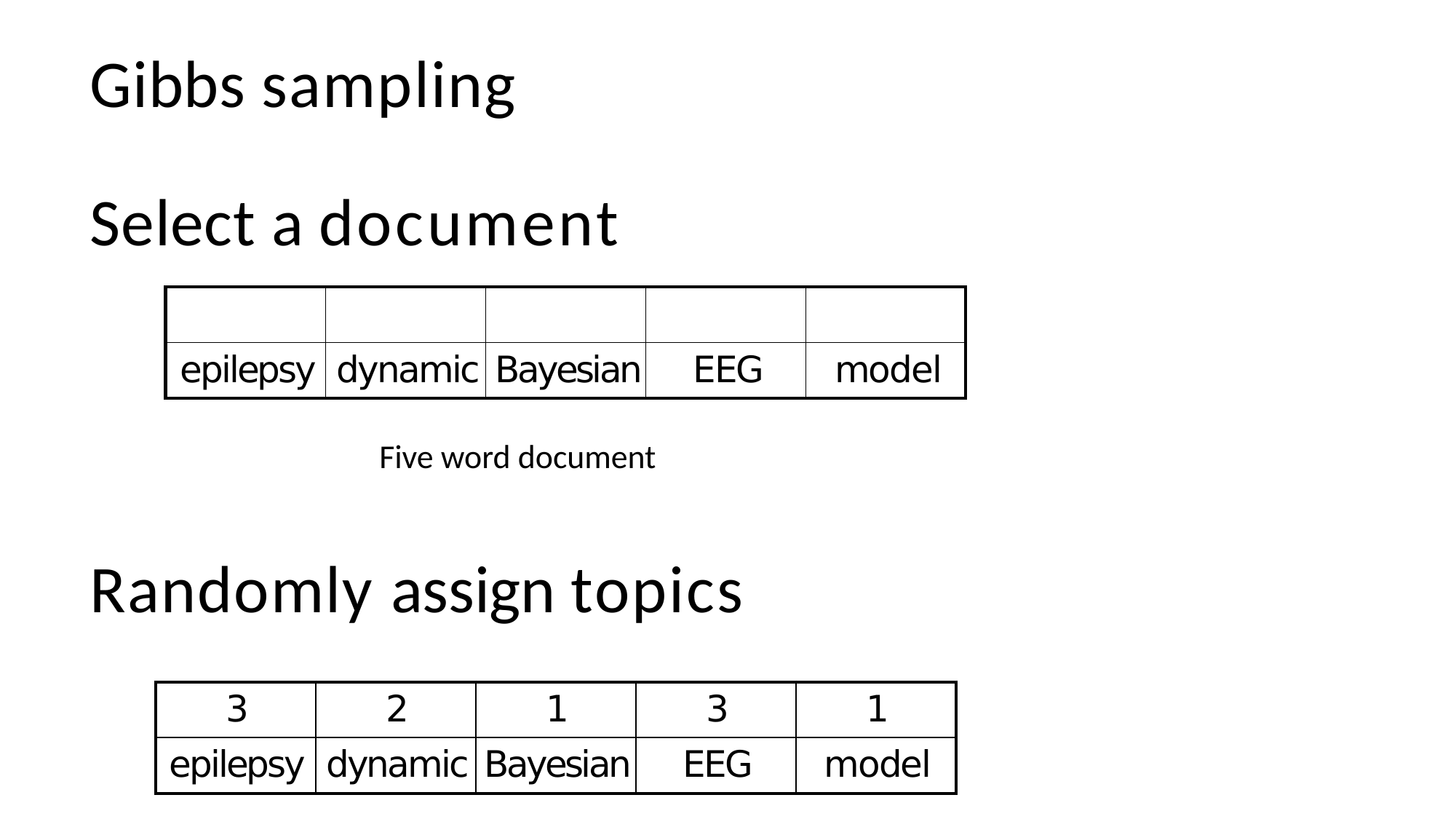

Gibbs sampling
# Select a document
|  |  |  |  |  |
| --- | --- | --- | --- | --- |
| epilepsy | dynamic | Bayesian | EEG | model |
Five word document
Randomly assign topics
| 3 | 2 | 1 | 3 | 1 |
| --- | --- | --- | --- | --- |
| epilepsy | dynamic | Bayesian | EEG | model |